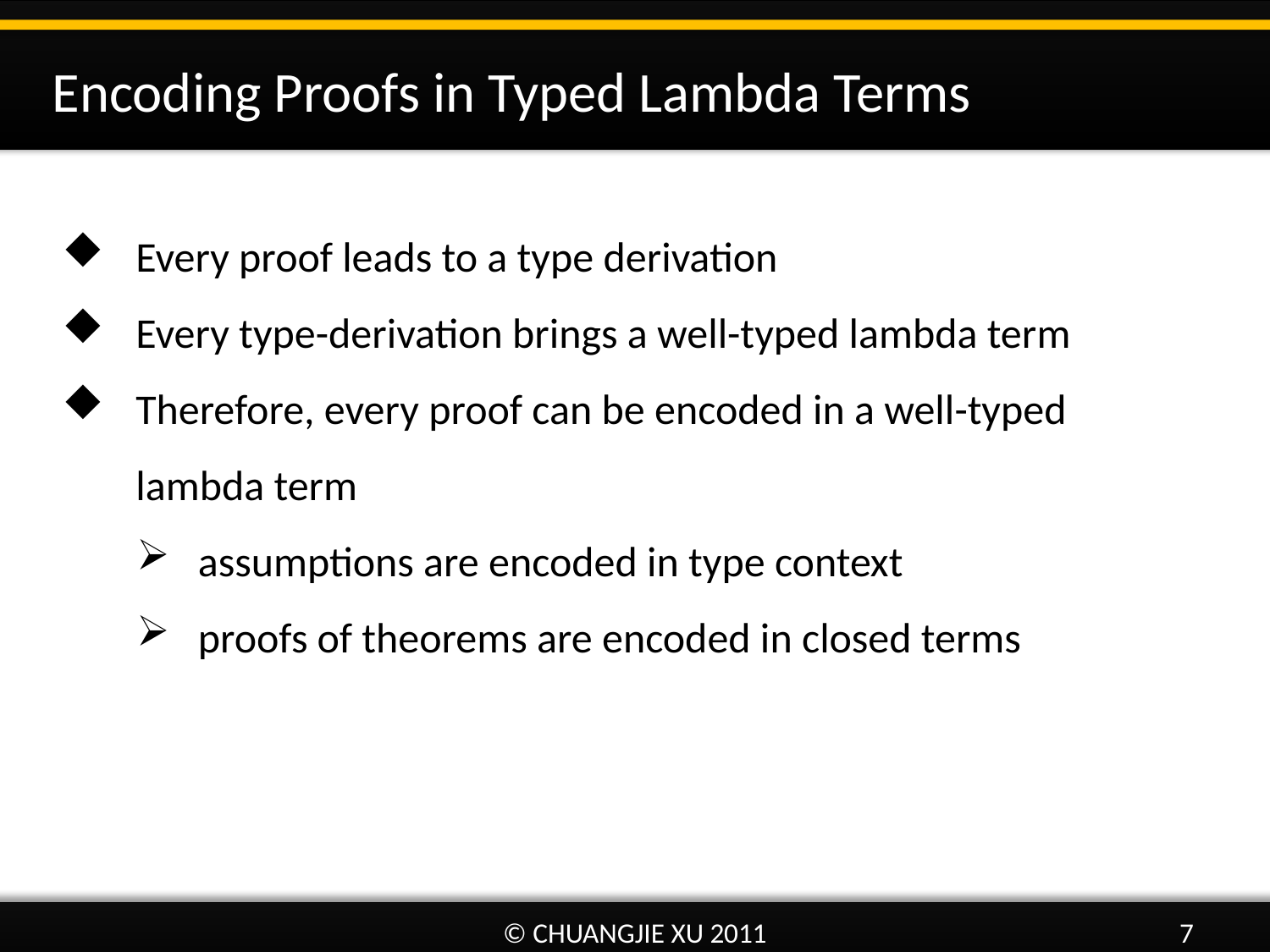

Encoding Proofs in Typed Lambda Terms
Every proof leads to a type derivation
Every type-derivation brings a well-typed lambda term
Therefore, every proof can be encoded in a well-typed lambda term
assumptions are encoded in type context
proofs of theorems are encoded in closed terms

© CHUANGJIE XU 2011
7